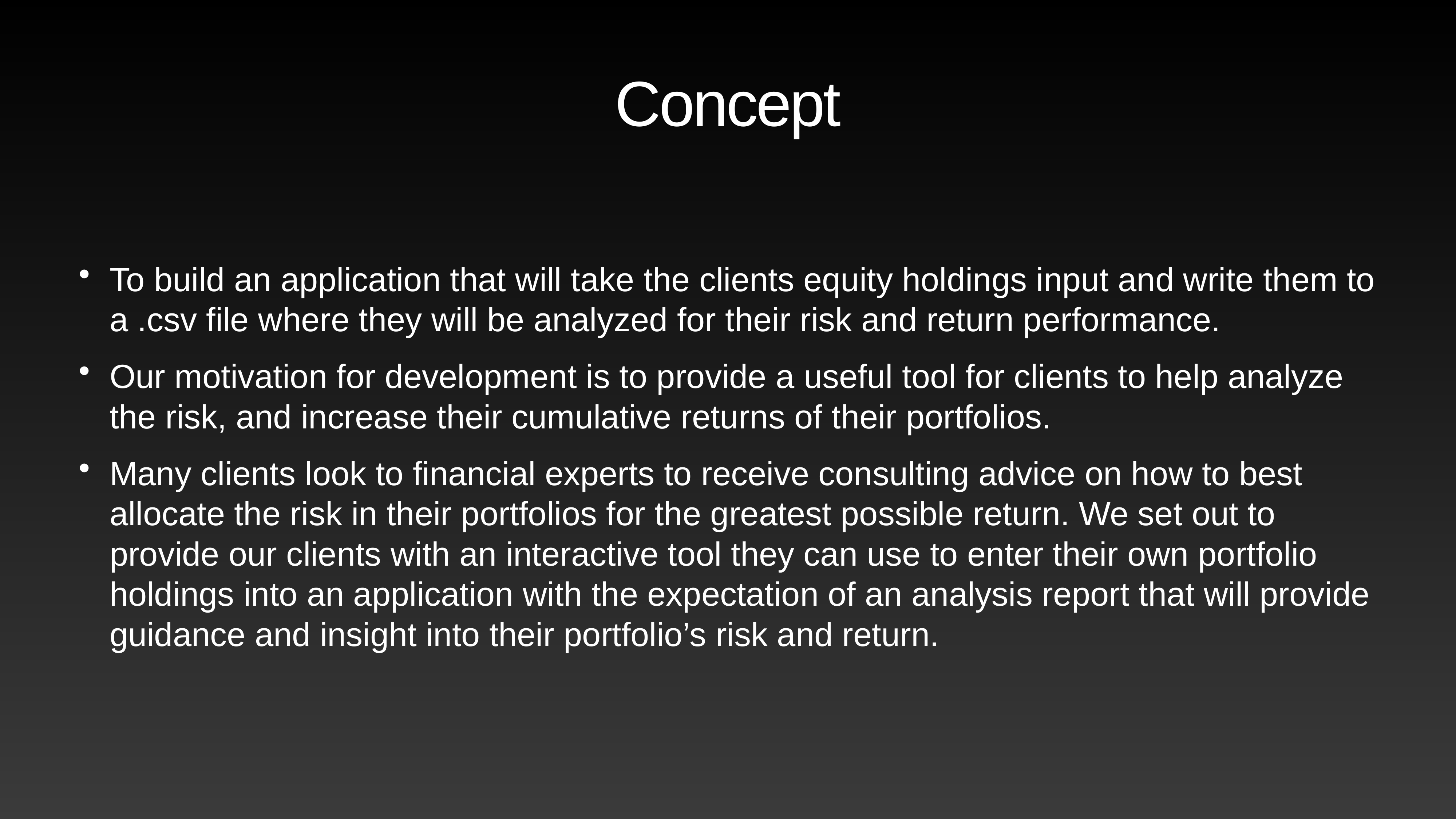

# Concept
To build an application that will take the clients equity holdings input and write them to a .csv file where they will be analyzed for their risk and return performance.
Our motivation for development is to provide a useful tool for clients to help analyze the risk, and increase their cumulative returns of their portfolios.
Many clients look to financial experts to receive consulting advice on how to best allocate the risk in their portfolios for the greatest possible return. We set out to provide our clients with an interactive tool they can use to enter their own portfolio holdings into an application with the expectation of an analysis report that will provide guidance and insight into their portfolio’s risk and return.